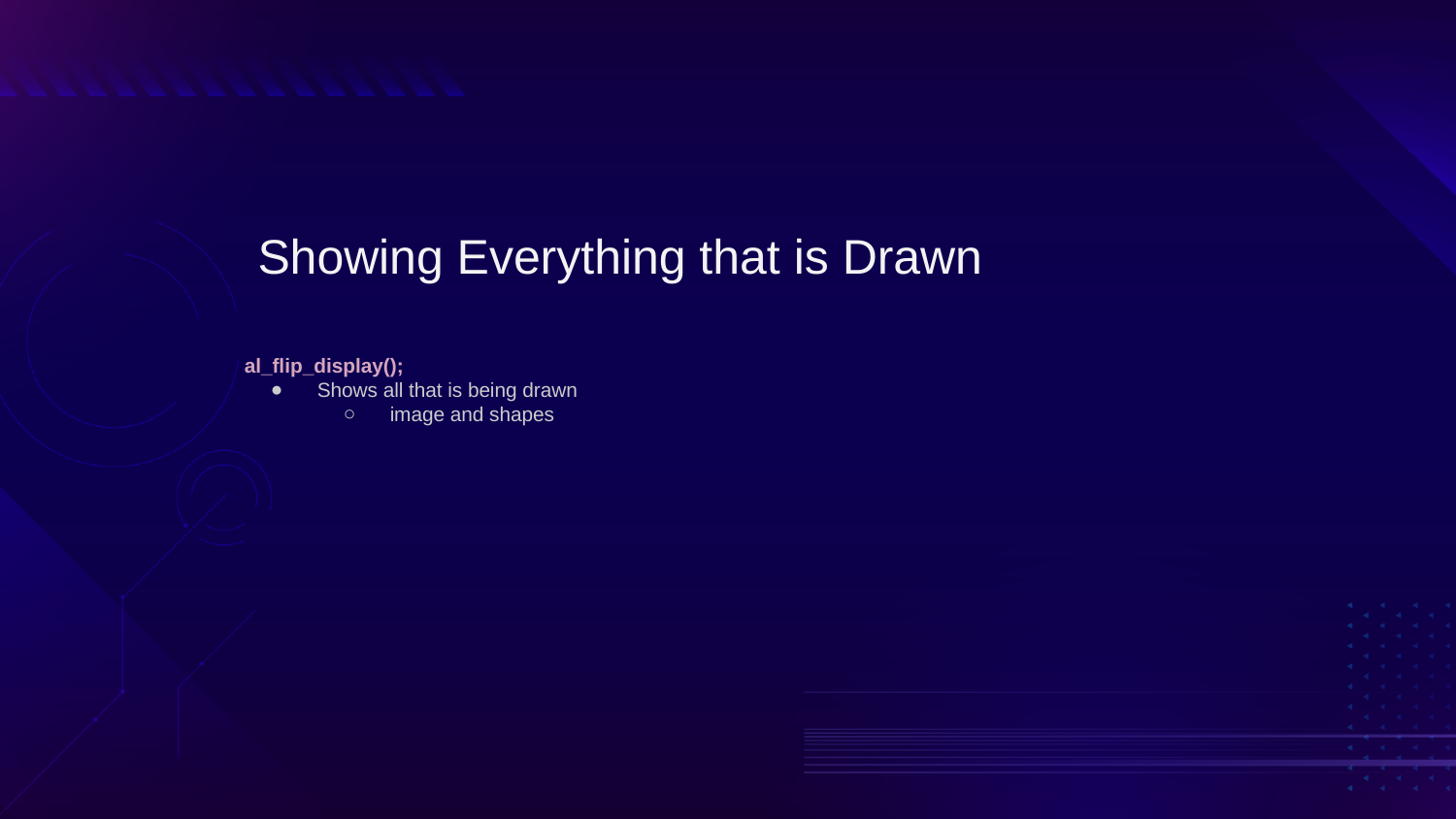

# Showing Everything that is Drawn
al_flip_display();
Shows all that is being drawn
image and shapes